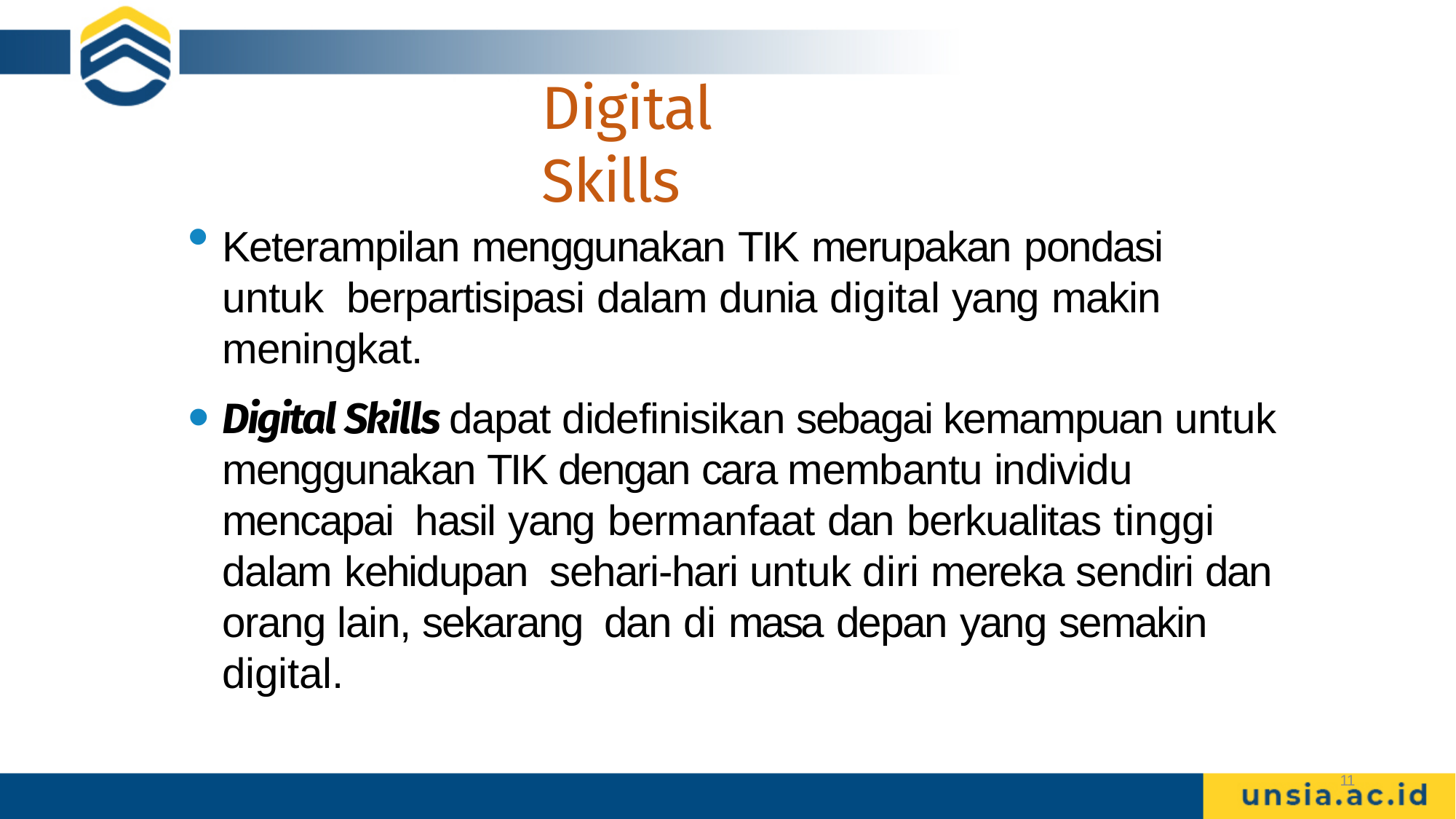

# Digital Skills
Keterampilan menggunakan TIK merupakan pondasi untuk  berpartisipasi dalam dunia digital yang makin meningkat.
Digital Skills dapat didefinisikan sebagai kemampuan untuk  menggunakan TIK dengan cara membantu individu mencapai  hasil yang bermanfaat dan berkualitas tinggi dalam kehidupan  sehari-hari untuk diri mereka sendiri dan orang lain, sekarang  dan di masa depan yang semakin digital.
11